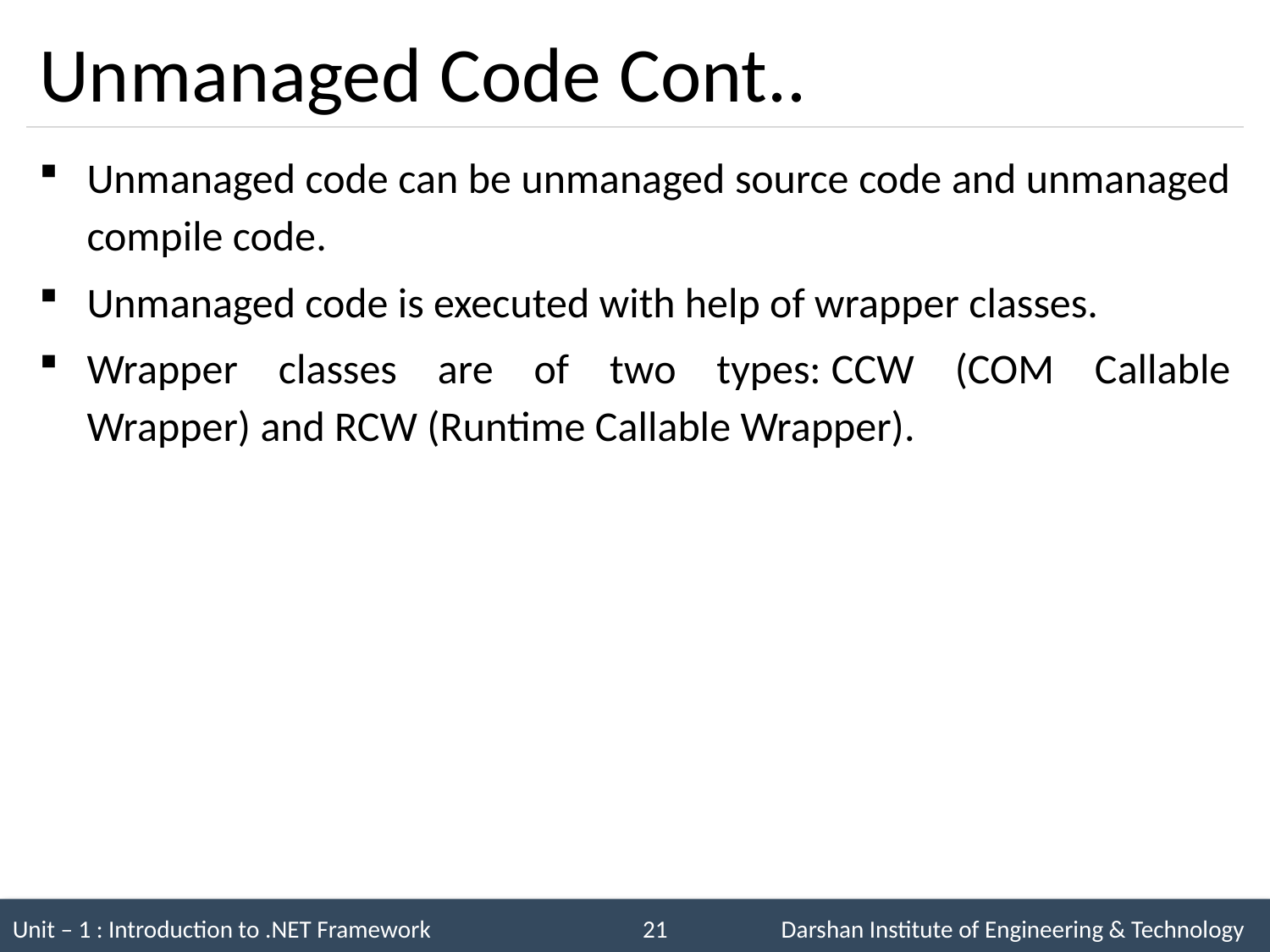

# Unmanaged Code Cont..
Unmanaged code can be unmanaged source code and unmanaged compile code.
Unmanaged code is executed with help of wrapper classes.
Wrapper classes are of two types: CCW (COM Callable Wrapper) and RCW (Runtime Callable Wrapper).